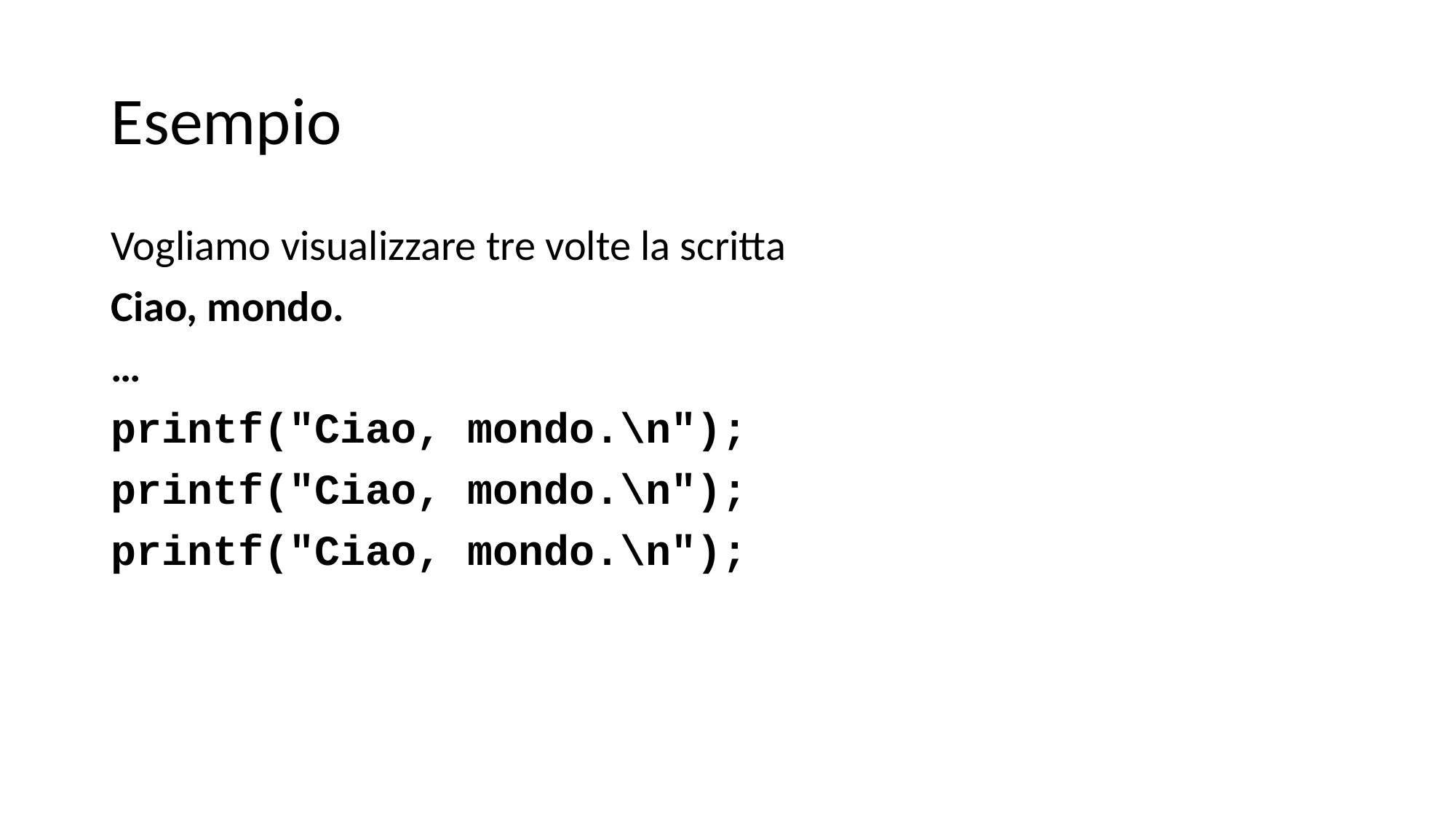

# Esempio
Vogliamo visualizzare tre volte la scritta
Ciao, mondo.
…
printf("Ciao, mondo.\n");
printf("Ciao, mondo.\n");
printf("Ciao, mondo.\n");